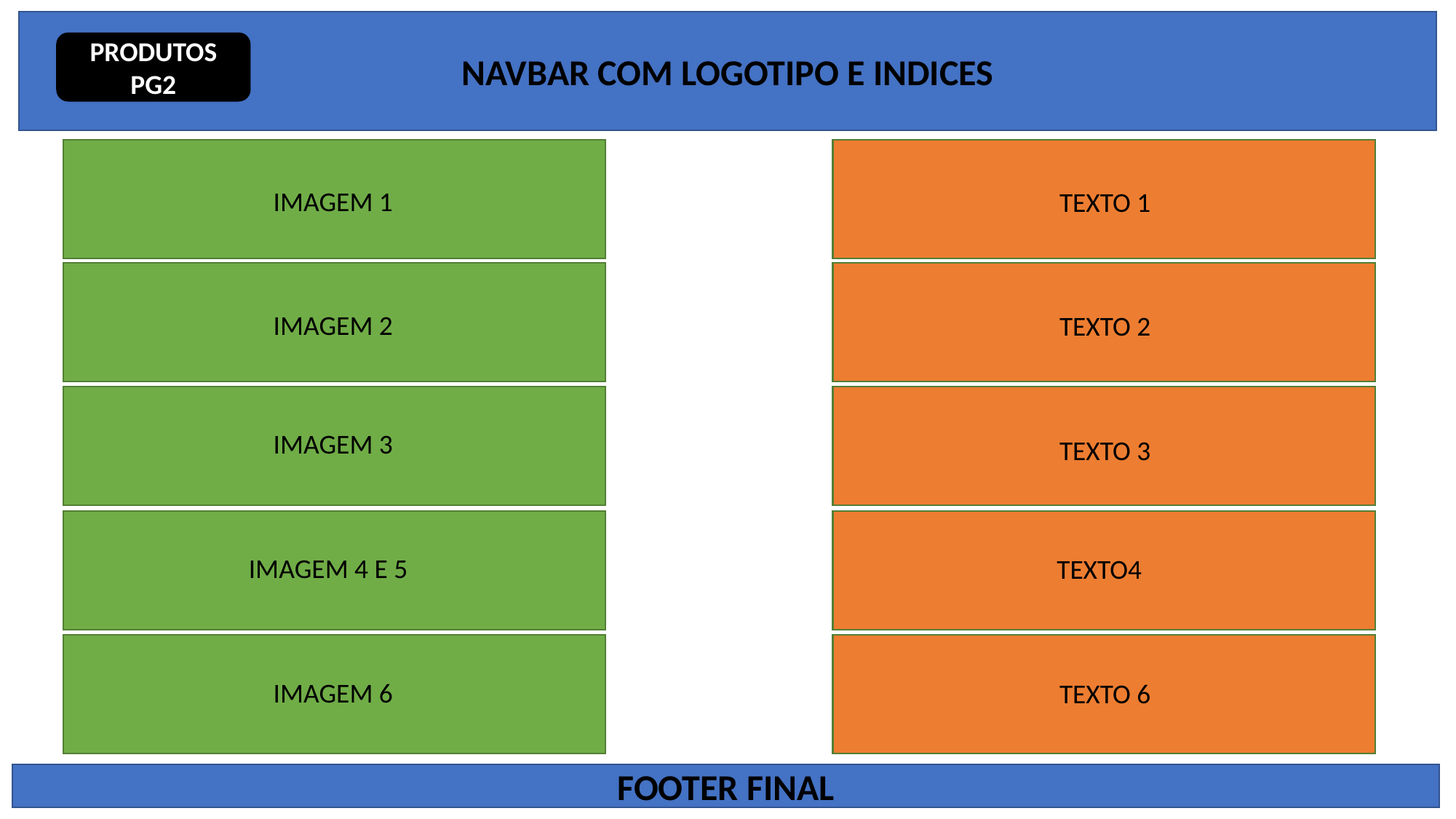

NAVBAR COM LOGOTIPO E INDICES
PRODUTOS PG2

IMAGEM 1
TEXTO 1

IMAGEM 2
TEXTO 2

IMAGEM 3
TEXTO 3

IMAGEM 4 E 5
TEXTO4

IMAGEM 6
TEXTO 6
FOOTER FINAL